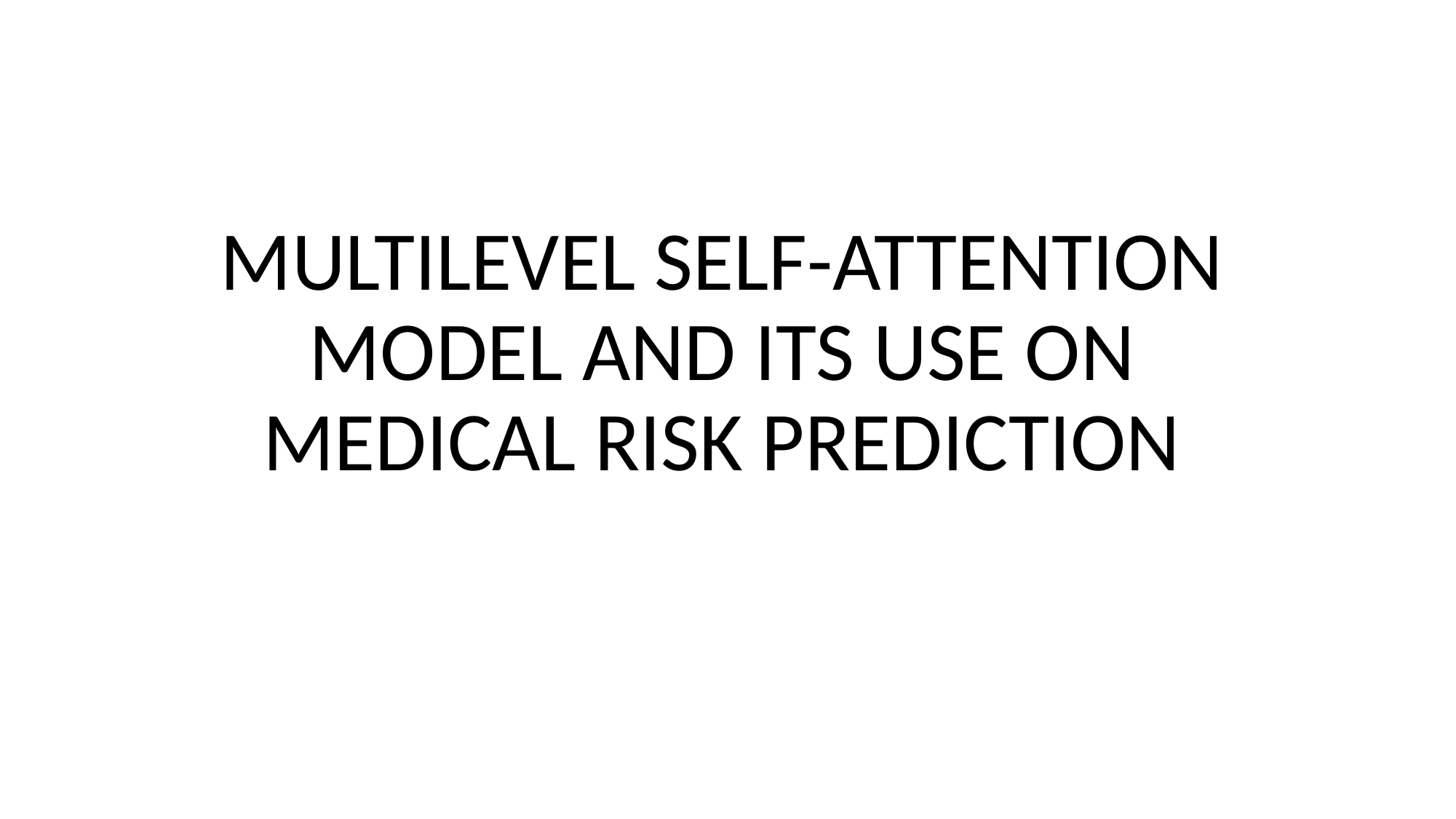

# Multilevel Self-Attention Model and its Use on Medical Risk Prediction